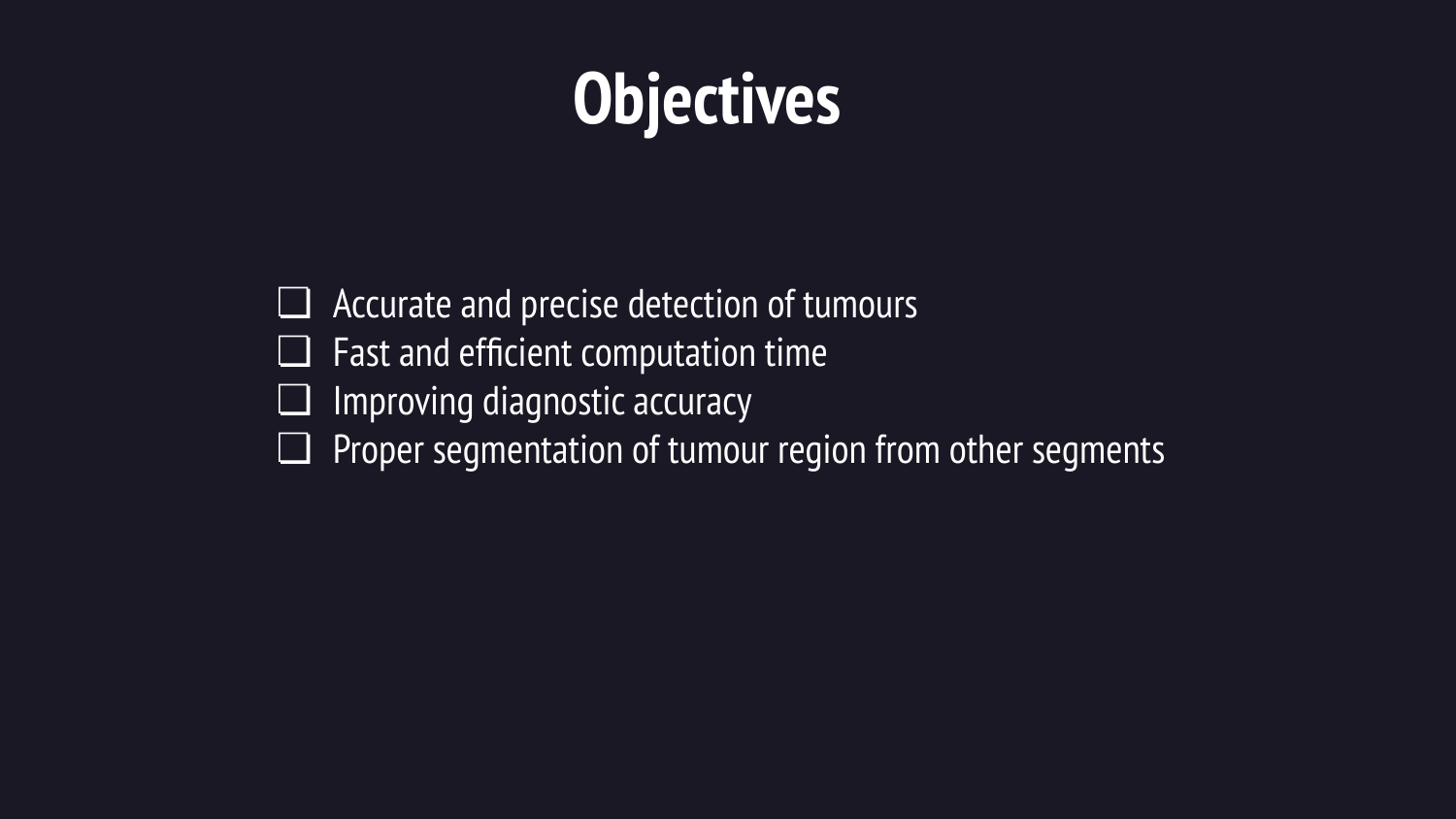

Objectives
Accurate and precise detection of tumours
Fast and efficient computation time
Improving diagnostic accuracy
Proper segmentation of tumour region from other segments